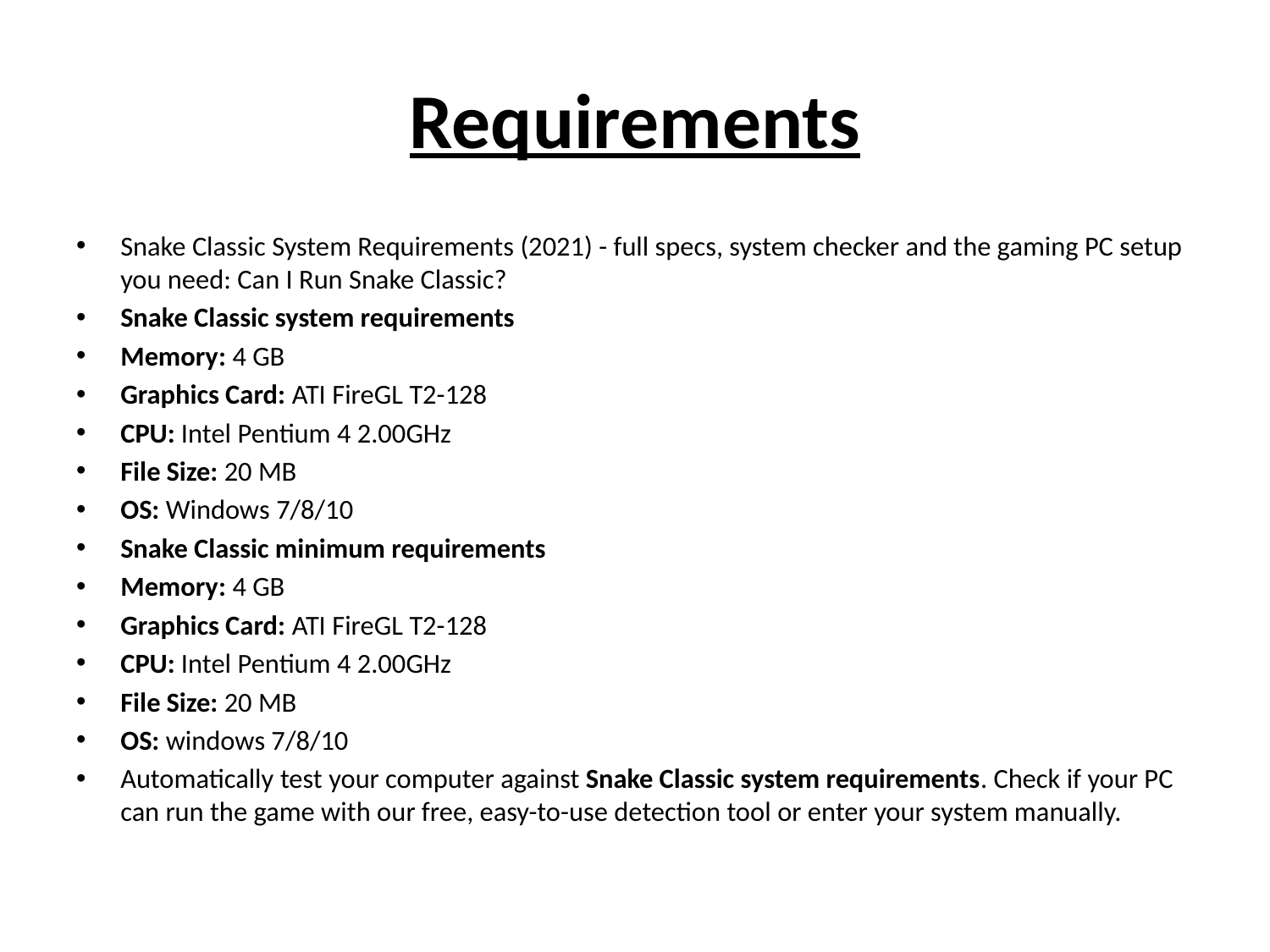

# Requirements
Snake Classic System Requirements (2021) - full specs, system checker and the gaming PC setup you need: Can I Run Snake Classic?
Snake Classic system requirements
Memory: 4 GB
Graphics Card: ATI FireGL T2-128
CPU: Intel Pentium 4 2.00GHz
File Size: 20 MB
OS: Windows 7/8/10
Snake Classic minimum requirements
Memory: 4 GB
Graphics Card: ATI FireGL T2-128
CPU: Intel Pentium 4 2.00GHz
File Size: 20 MB
OS: windows 7/8/10
Automatically test your computer against Snake Classic system requirements. Check if your PC can run the game with our free, easy-to-use detection tool or enter your system manually.